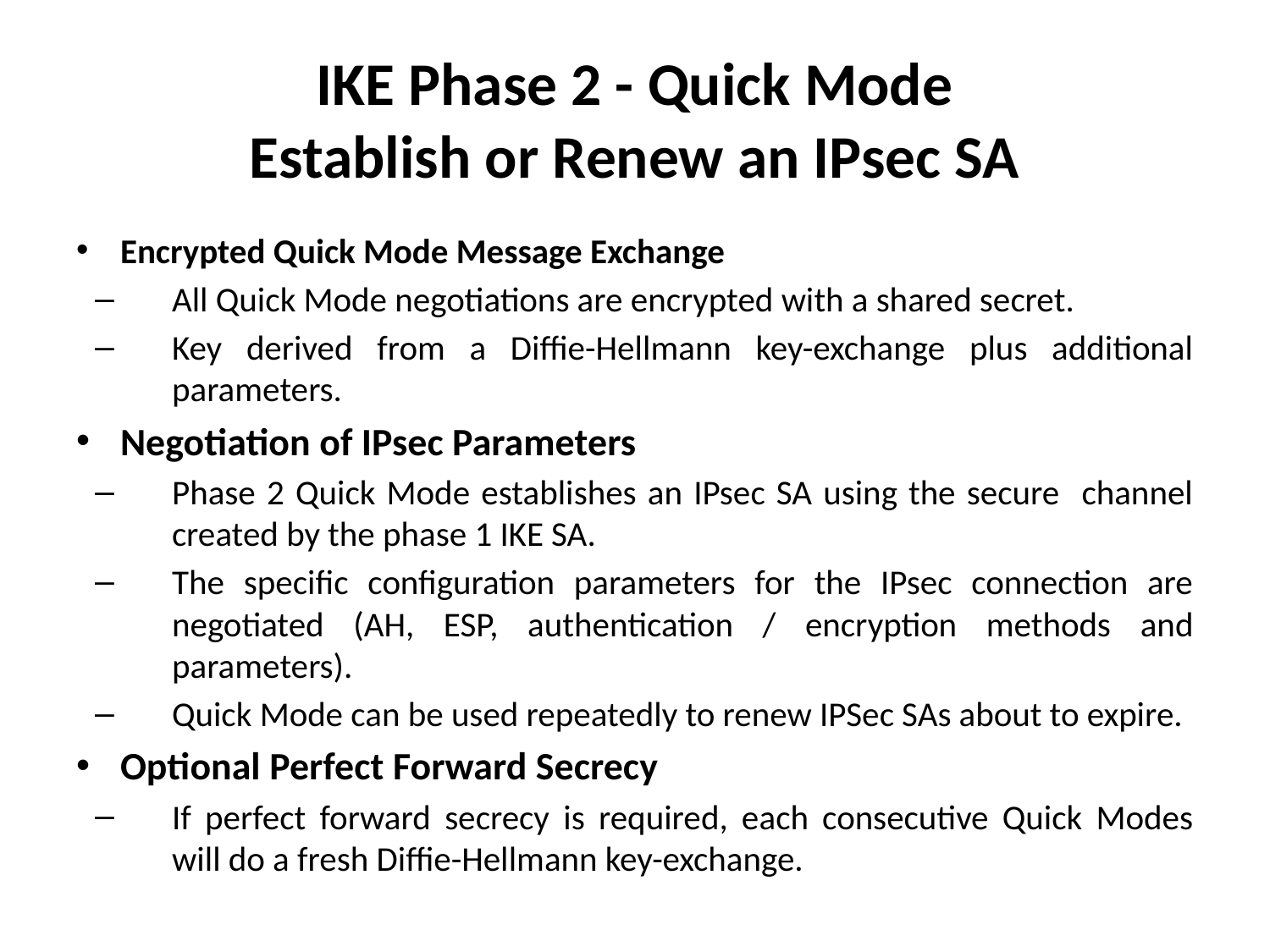

# IKE Phase 2 - Quick Mode Establish or Renew an IPsec SA
Encrypted Quick Mode Message Exchange
All Quick Mode negotiations are encrypted with a shared secret.
Key derived from a Diffie-Hellmann key-exchange plus additional parameters.
Negotiation of IPsec Parameters
Phase 2 Quick Mode establishes an IPsec SA using the secure  channel created by the phase 1 IKE SA.
The specific configuration parameters for the IPsec connection are negotiated (AH, ESP, authentication / encryption methods and parameters).
Quick Mode can be used repeatedly to renew IPSec SAs about to expire.
Optional Perfect Forward Secrecy
If perfect forward secrecy is required, each consecutive Quick Modes will do a fresh Diffie-Hellmann key-exchange.